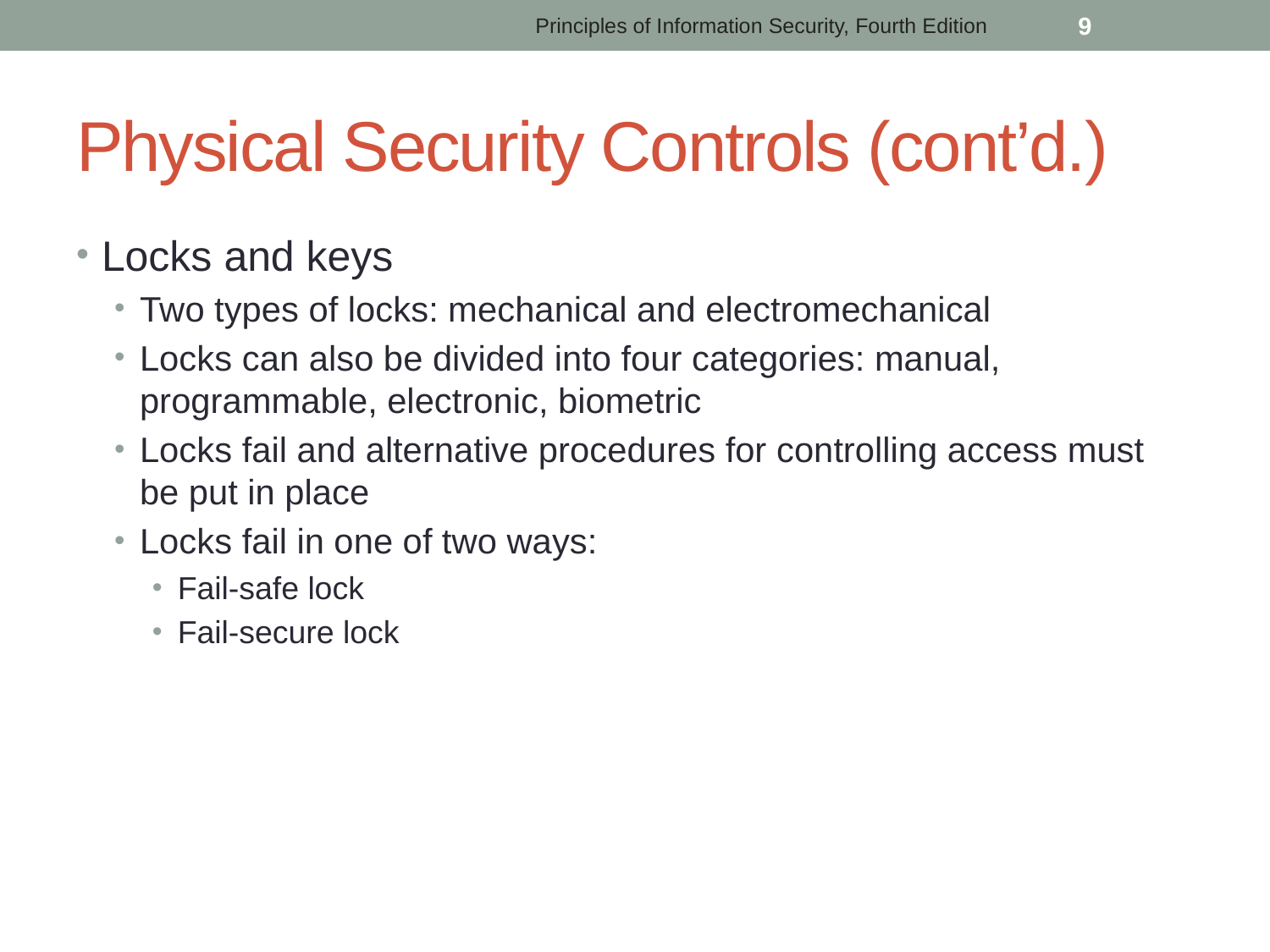

Principles of Information Security, Fourth Edition
 9
# Physical Security Controls (cont’d.)
Locks and keys
Two types of locks: mechanical and electromechanical
Locks can also be divided into four categories: manual, programmable, electronic, biometric
Locks fail and alternative procedures for controlling access must be put in place
Locks fail in one of two ways:
Fail-safe lock
Fail-secure lock